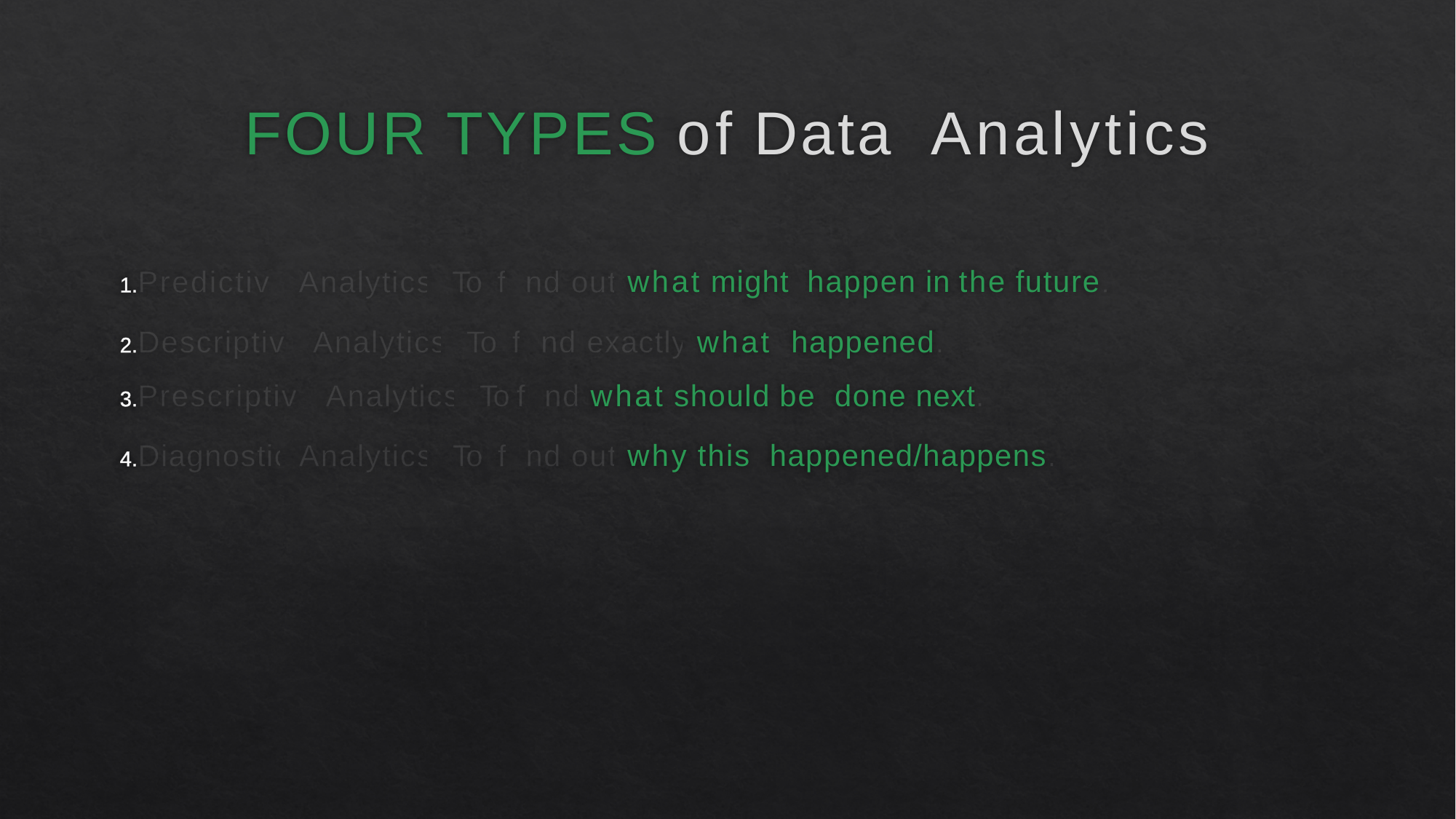

# FOUR TYPES of Data  Analytics
Predictive Analytics: To find out what might  happen in the future.
Descriptive Analytics: To find exactly what  happened.
Prescriptive Analytics: To find what should be  done next.
Diagnostic Analytics: To find out why this  happened/happens.